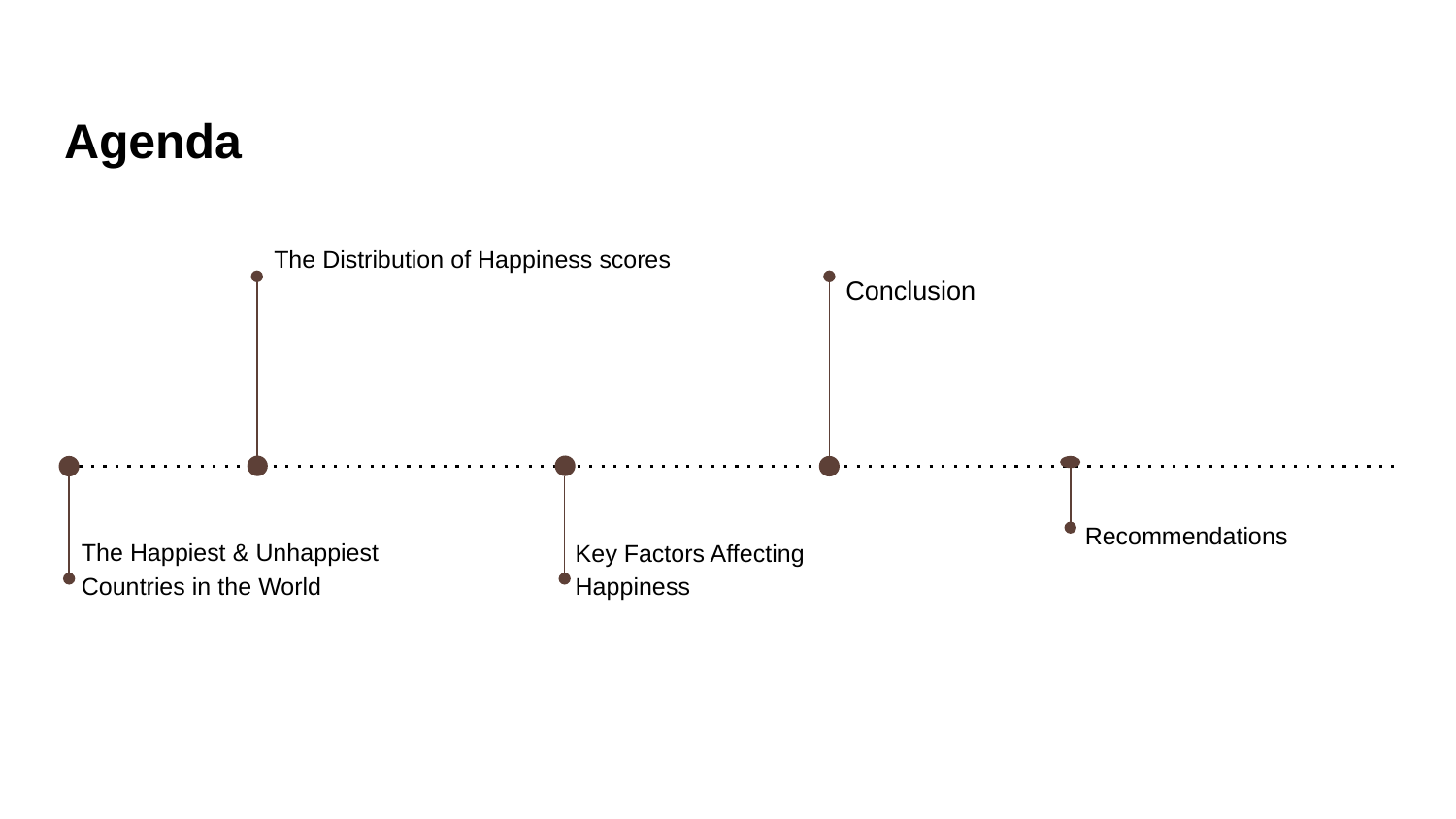

# Agenda
The Distribution of Happiness scores

Conclusion

The Happiest & Unhappiest Countries in the World

Recommendations

Key Factors Affecting Happiness